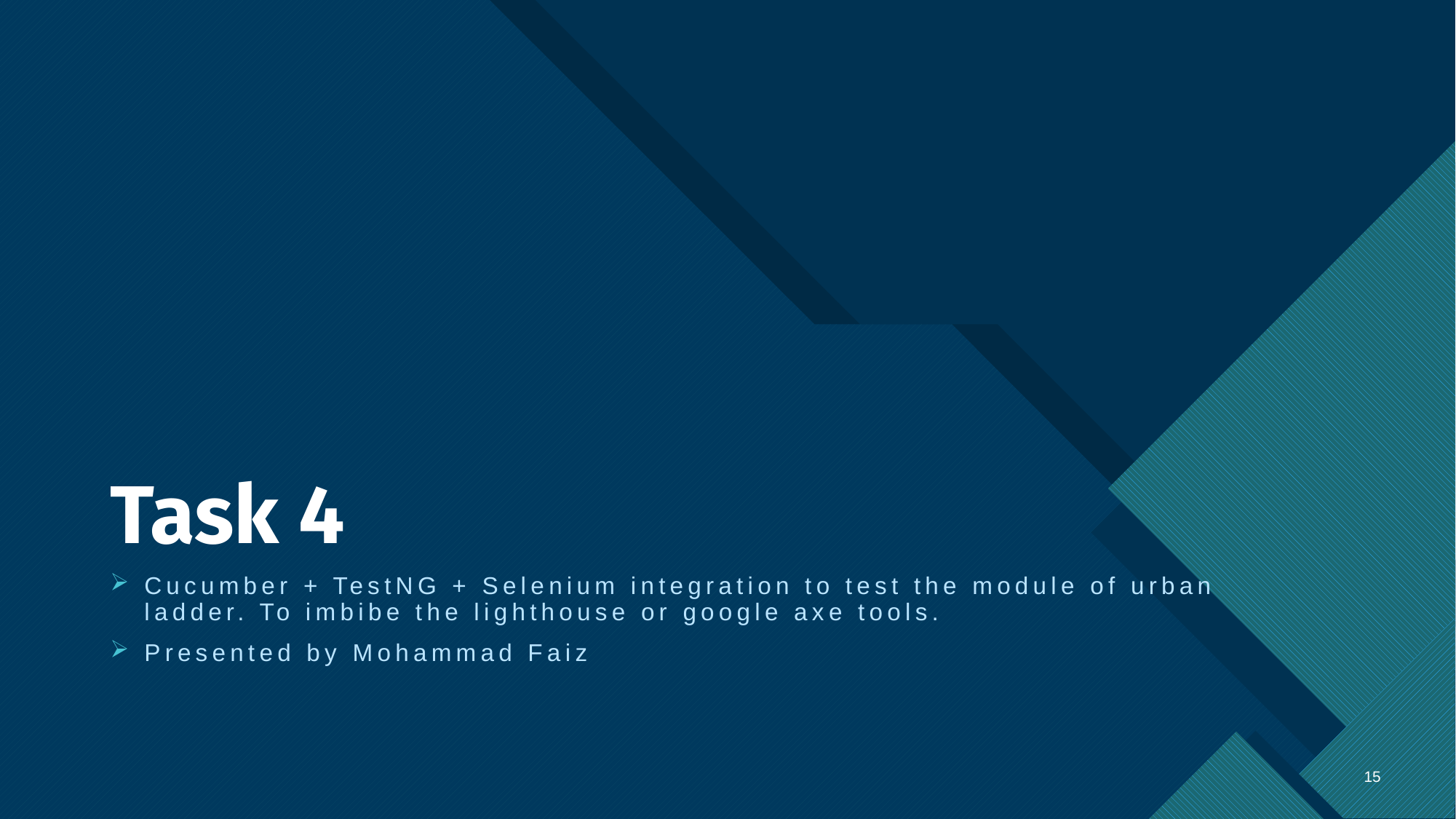

# Task 4
Cucumber + TestNG + Selenium integration to test the module of urban ladder. To imbibe the lighthouse or google axe tools.
Presented by Mohammad Faiz

15